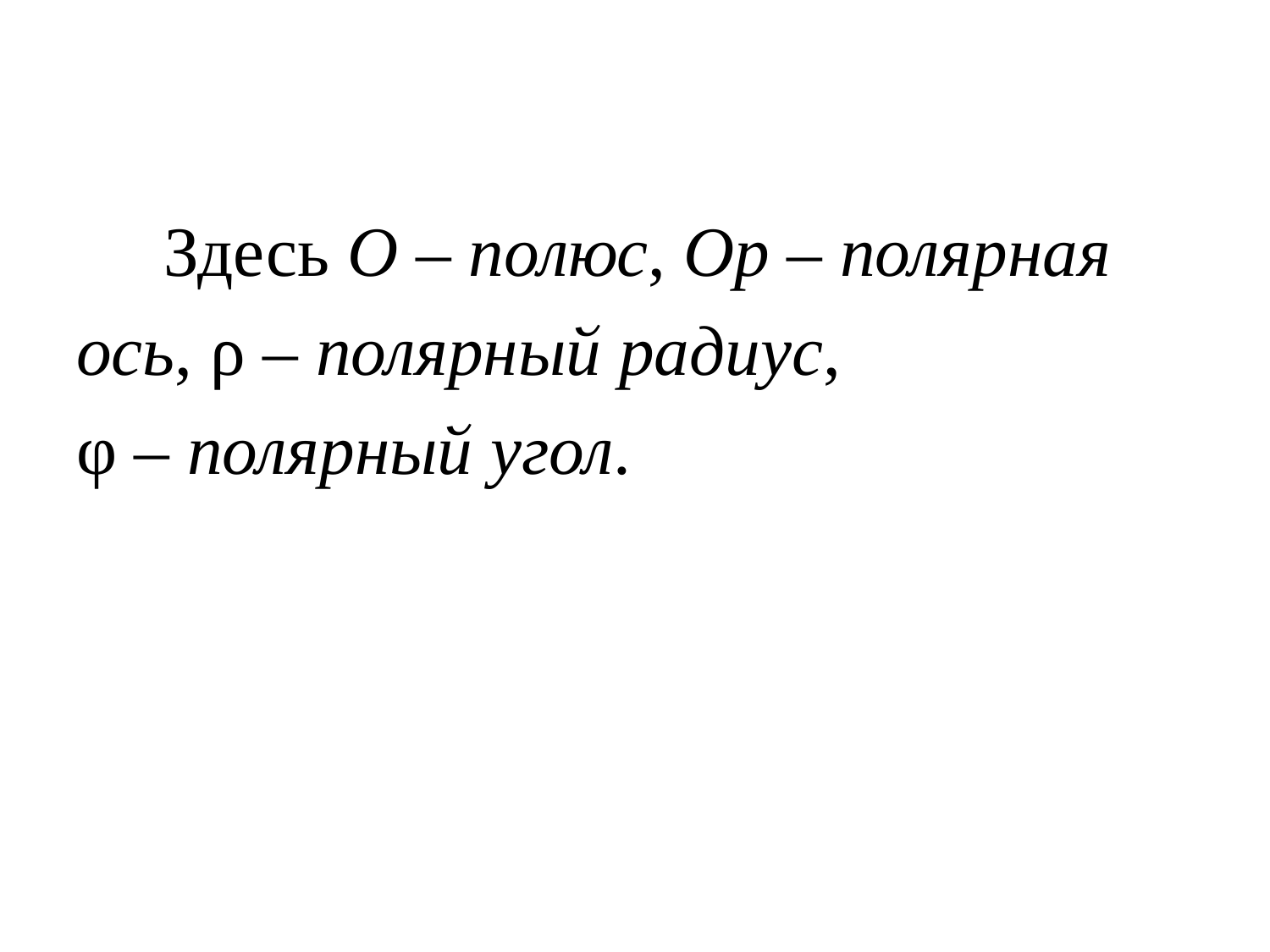

Здесь O – полюс, Op – полярная
ось, ρ – полярный радиус,
φ – полярный угол.